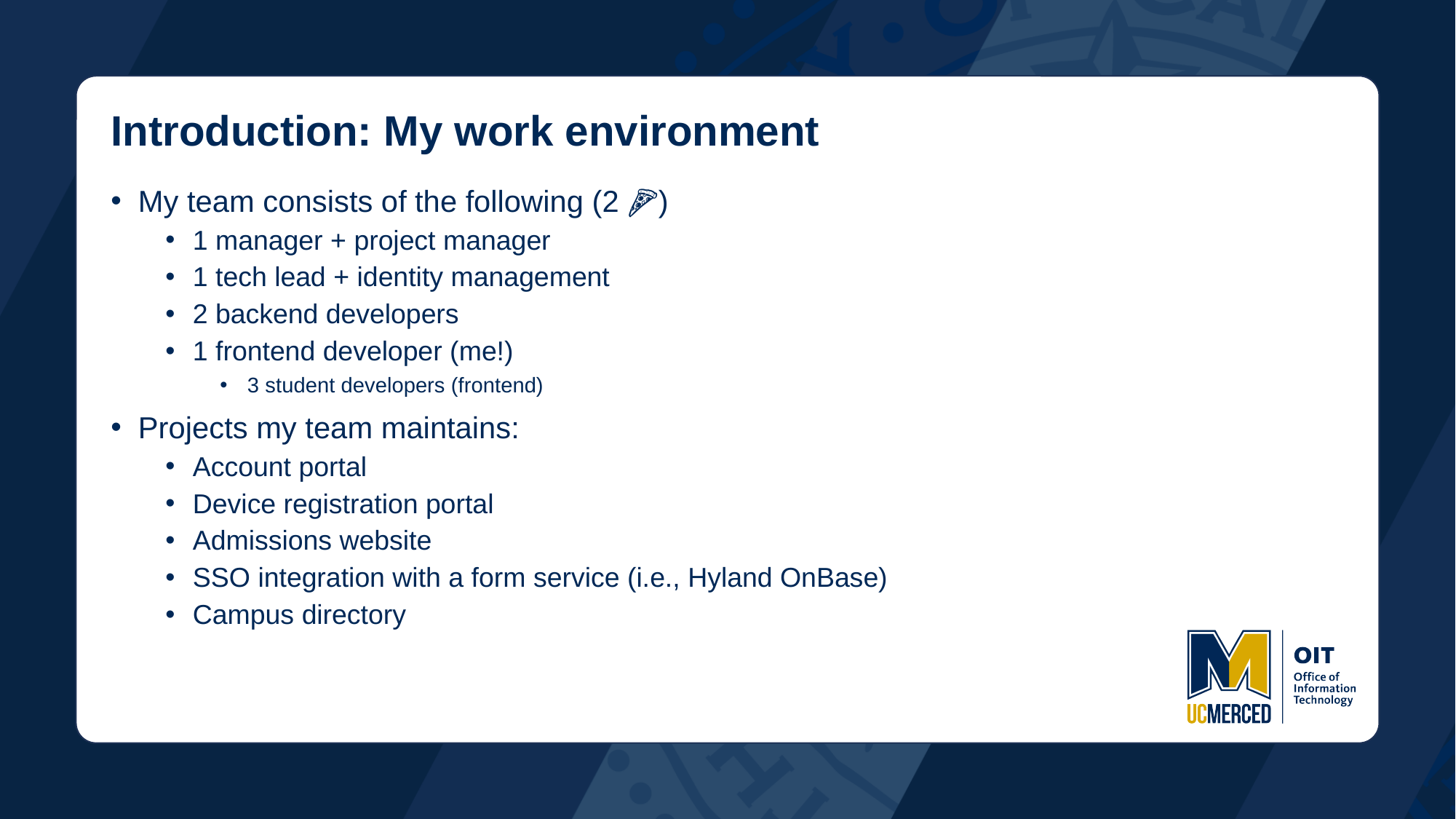

# Introduction: My work environment
My team consists of the following (2 🍕)
1 manager + project manager
1 tech lead + identity management
2 backend developers
1 frontend developer (me!)
3 student developers (frontend)
Projects my team maintains:
Account portal
Device registration portal
Admissions website
SSO integration with a form service (i.e., Hyland OnBase)
Campus directory